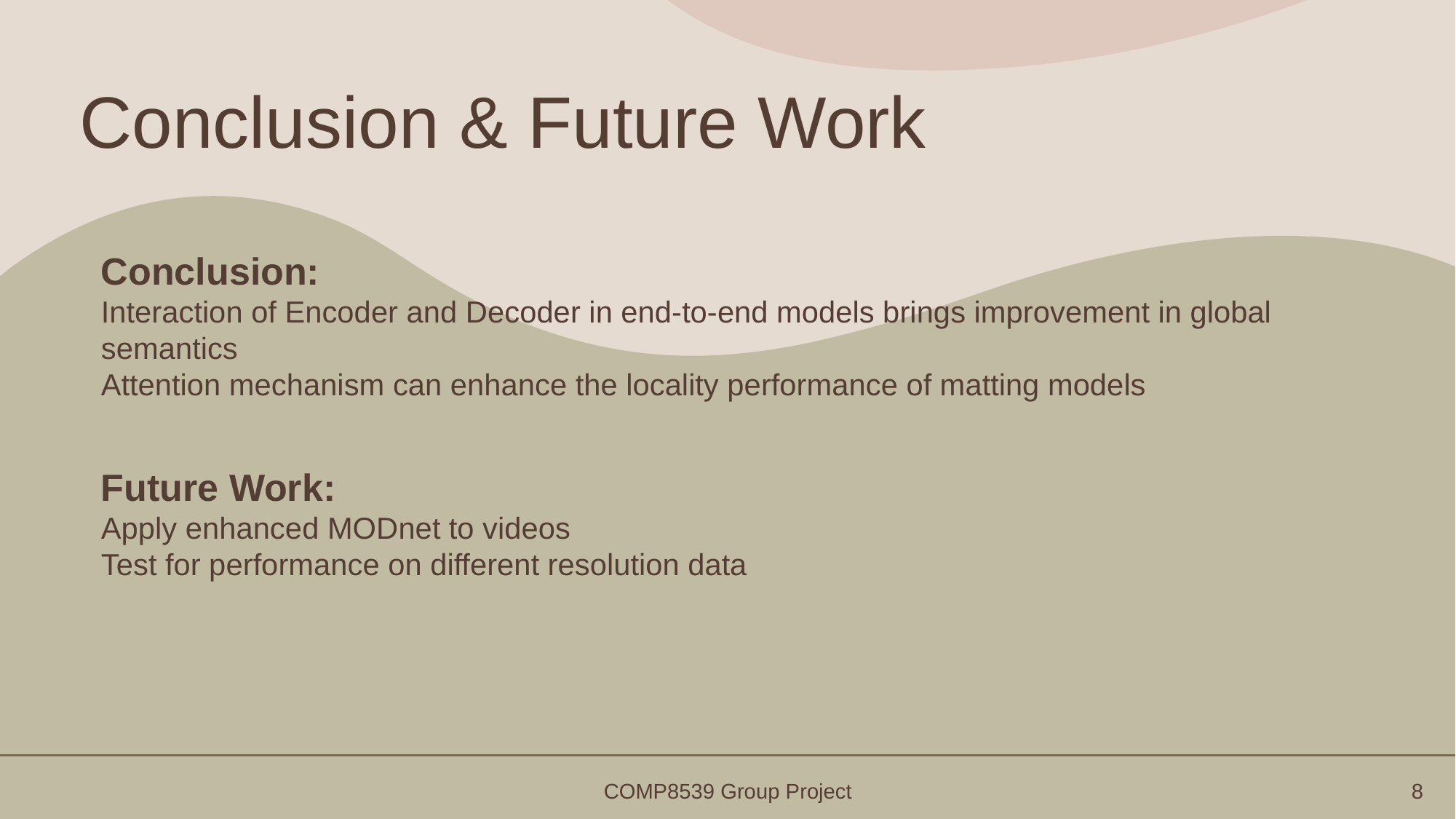

# Conclusion & Future Work
Conclusion:
Interaction of Encoder and Decoder in end-to-end models brings improvement in global semantics
Attention mechanism can enhance the locality performance of matting models

Future Work:
Apply enhanced MODnet to videos
Test for performance on different resolution data

COMP8539 Group Project
8